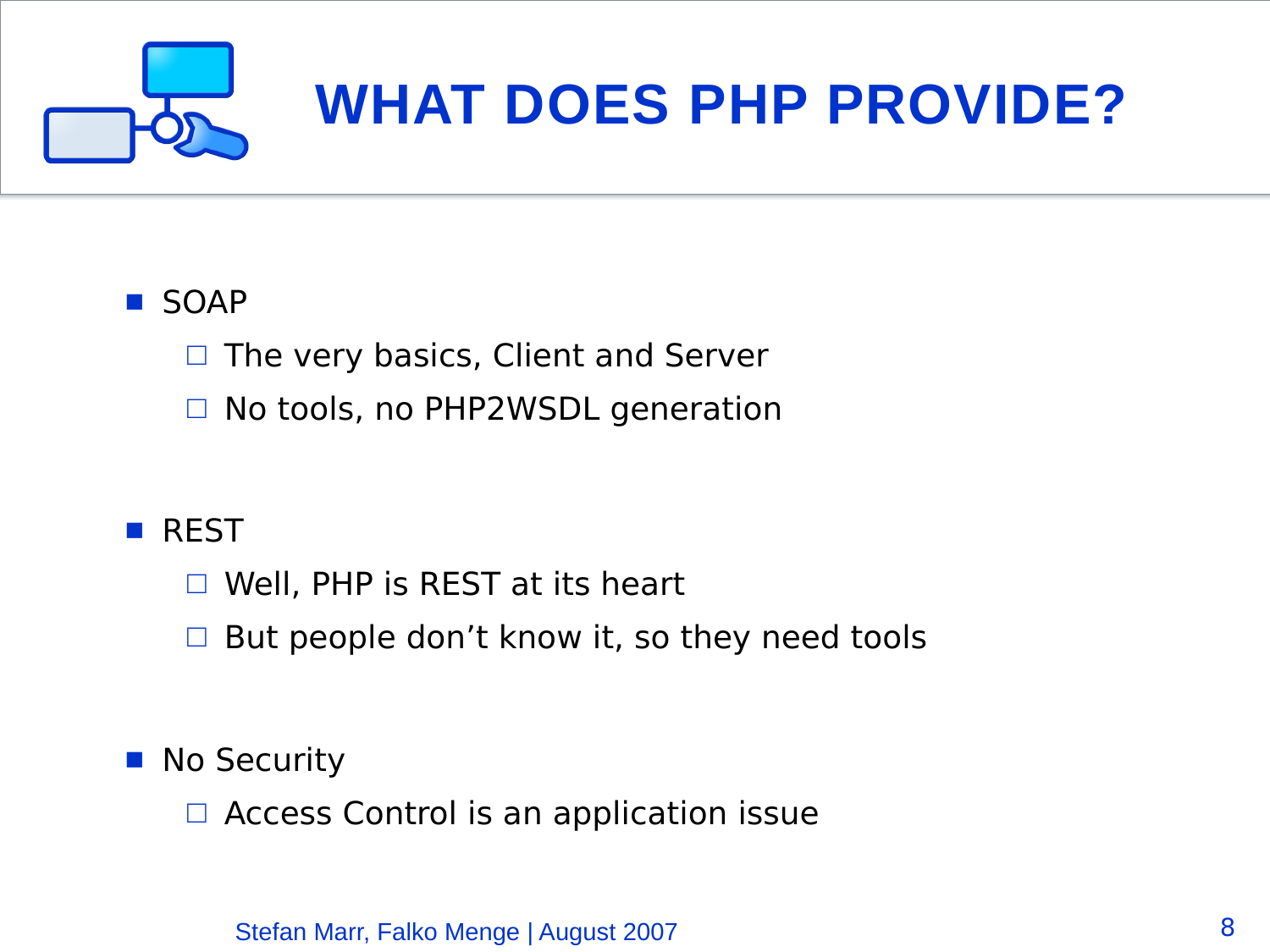

# What does PHP provide?
SOAP
The very basics, Client and Server
No tools, no PHP2WSDL generation

REST
Well, PHP is REST at its heart
But people don’t know it, so they need tools

No Security
Access Control is an application issue
Stefan Marr, Falko Menge | August 2007
8